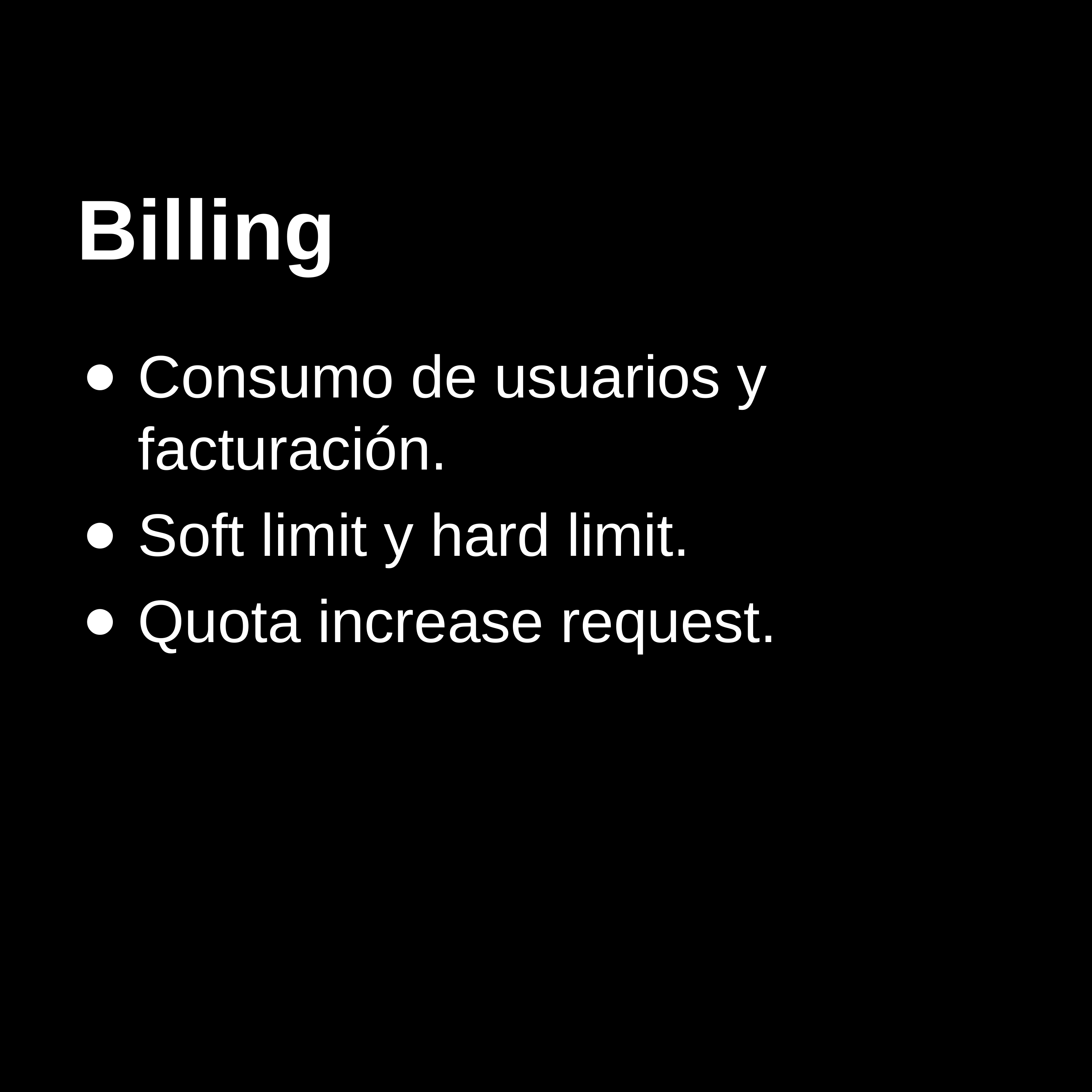

# Billing
Consumo de usuarios y facturación.
Soft limit y hard limit.
Quota increase request.